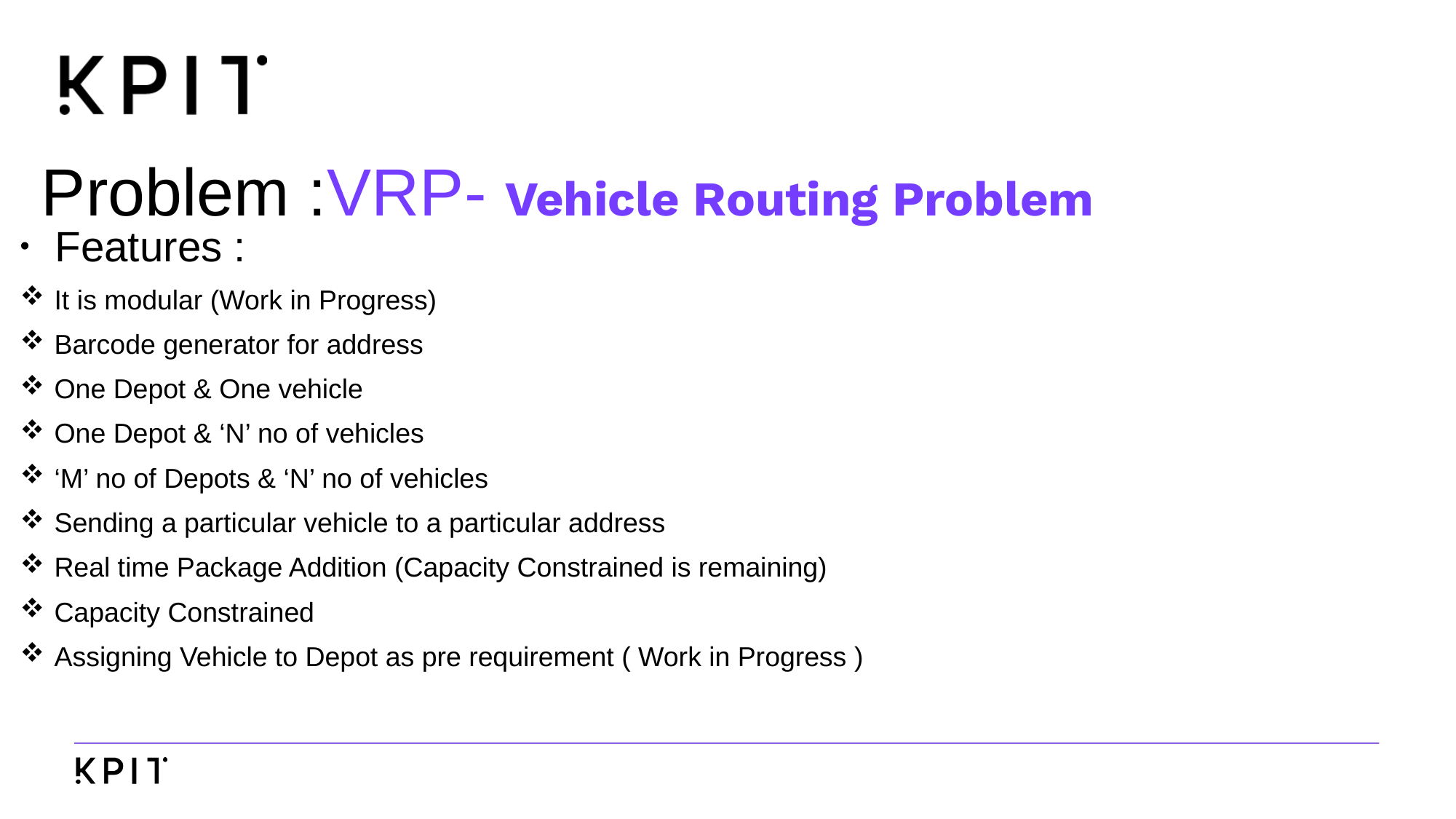

# Problem :VRP- Vehicle Routing Problem
 Features :
It is modular (Work in Progress)
Barcode generator for address
One Depot & One vehicle
One Depot & ‘N’ no of vehicles
‘M’ no of Depots & ‘N’ no of vehicles
Sending a particular vehicle to a particular address
Real time Package Addition (Capacity Constrained is remaining)
Capacity Constrained
Assigning Vehicle to Depot as pre requirement ( Work in Progress )